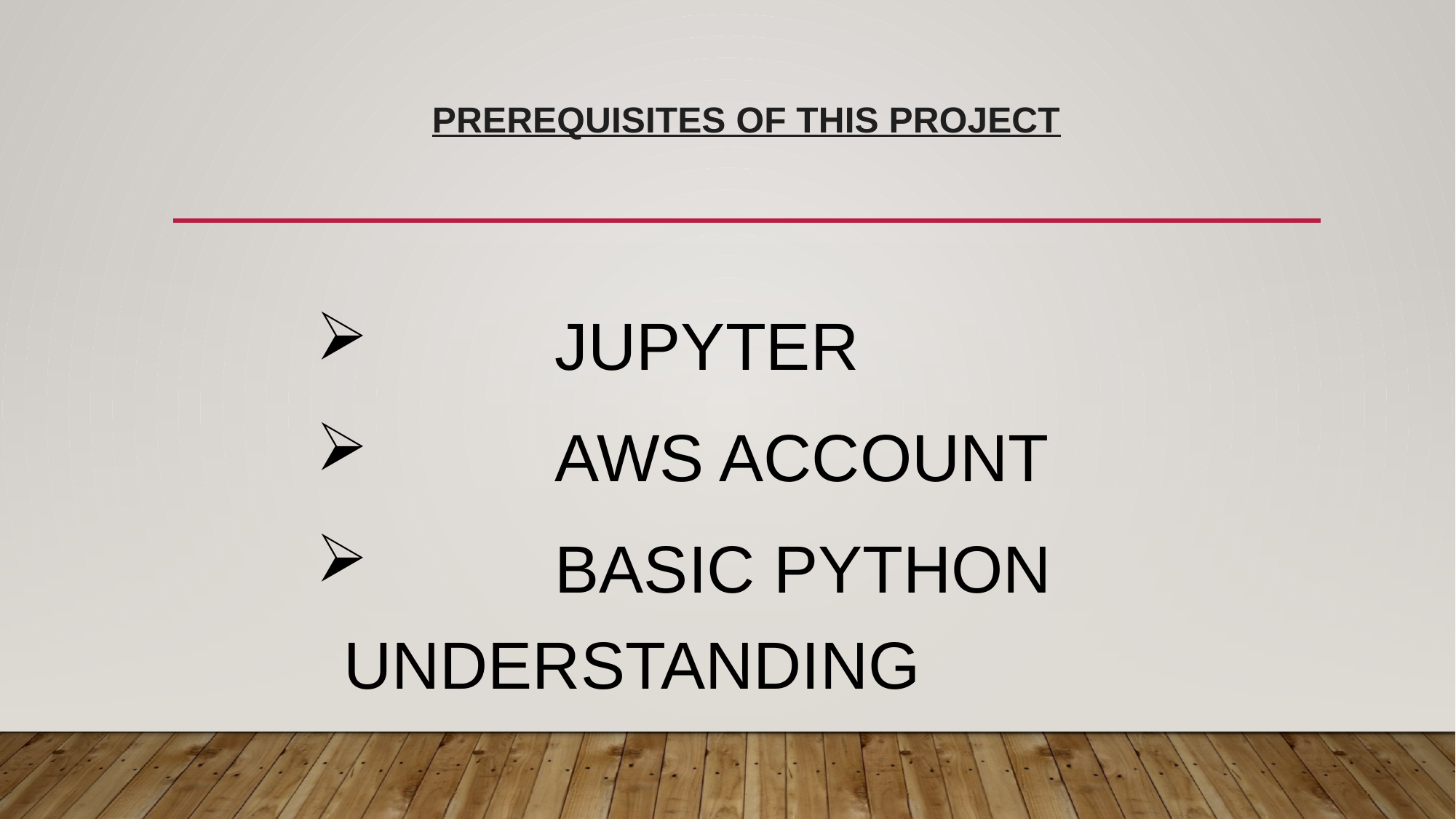

# Prerequisites OF THIS PROJECT
          JUPYTER
          AWS ACCOUNT
          BASIC PYTHON UNDERSTANDING